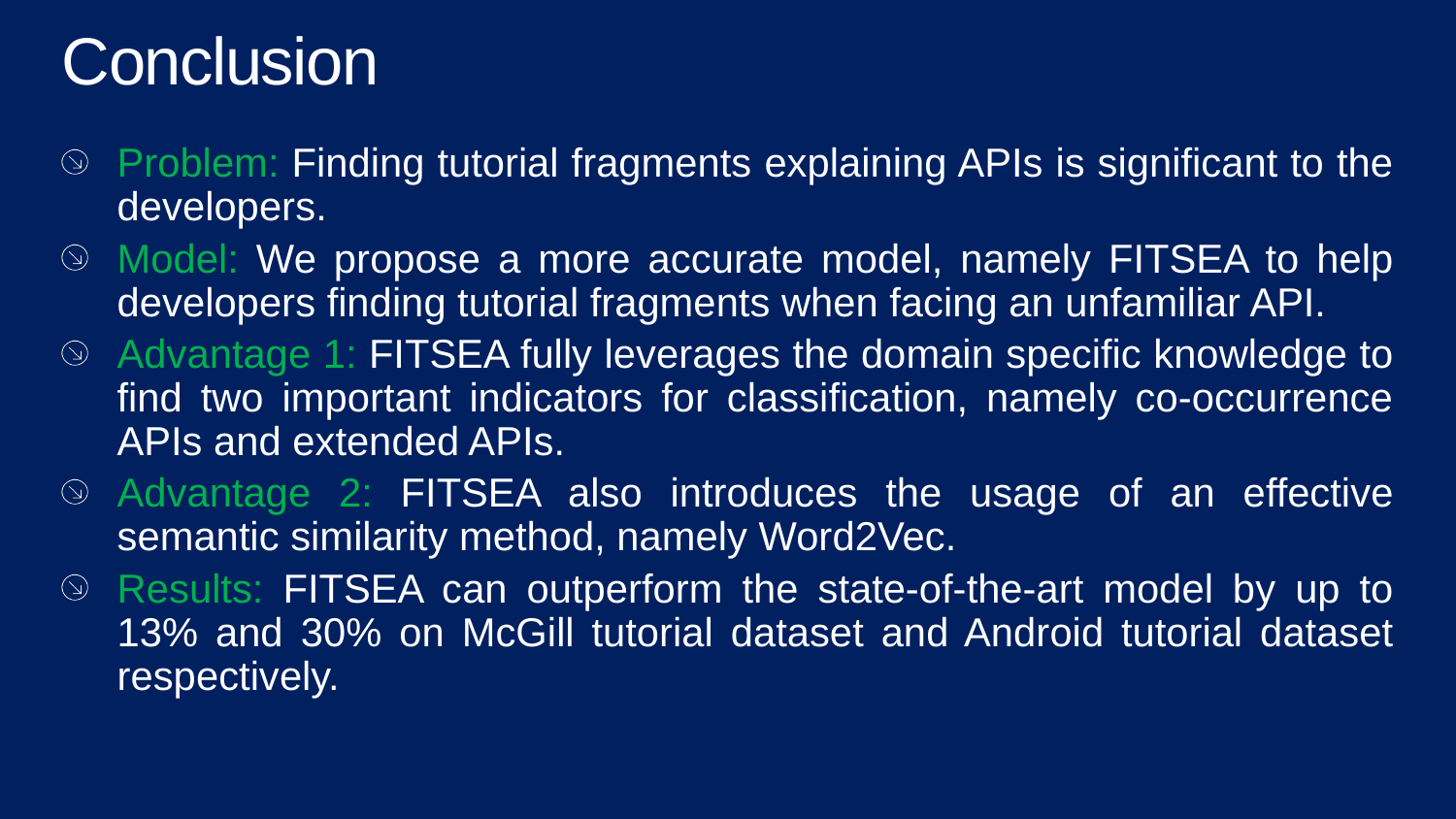

# Conclusion
Problem: Finding tutorial fragments explaining APIs is significant to the developers.
Model: We propose a more accurate model, namely FITSEA to help developers finding tutorial fragments when facing an unfamiliar API.
Advantage 1: FITSEA fully leverages the domain specific knowledge to find two important indicators for classification, namely co-occurrence APIs and extended APIs.
Advantage 2: FITSEA also introduces the usage of an effective semantic similarity method, namely Word2Vec.
Results: FITSEA can outperform the state-of-the-art model by up to 13% and 30% on McGill tutorial dataset and Android tutorial dataset respectively.